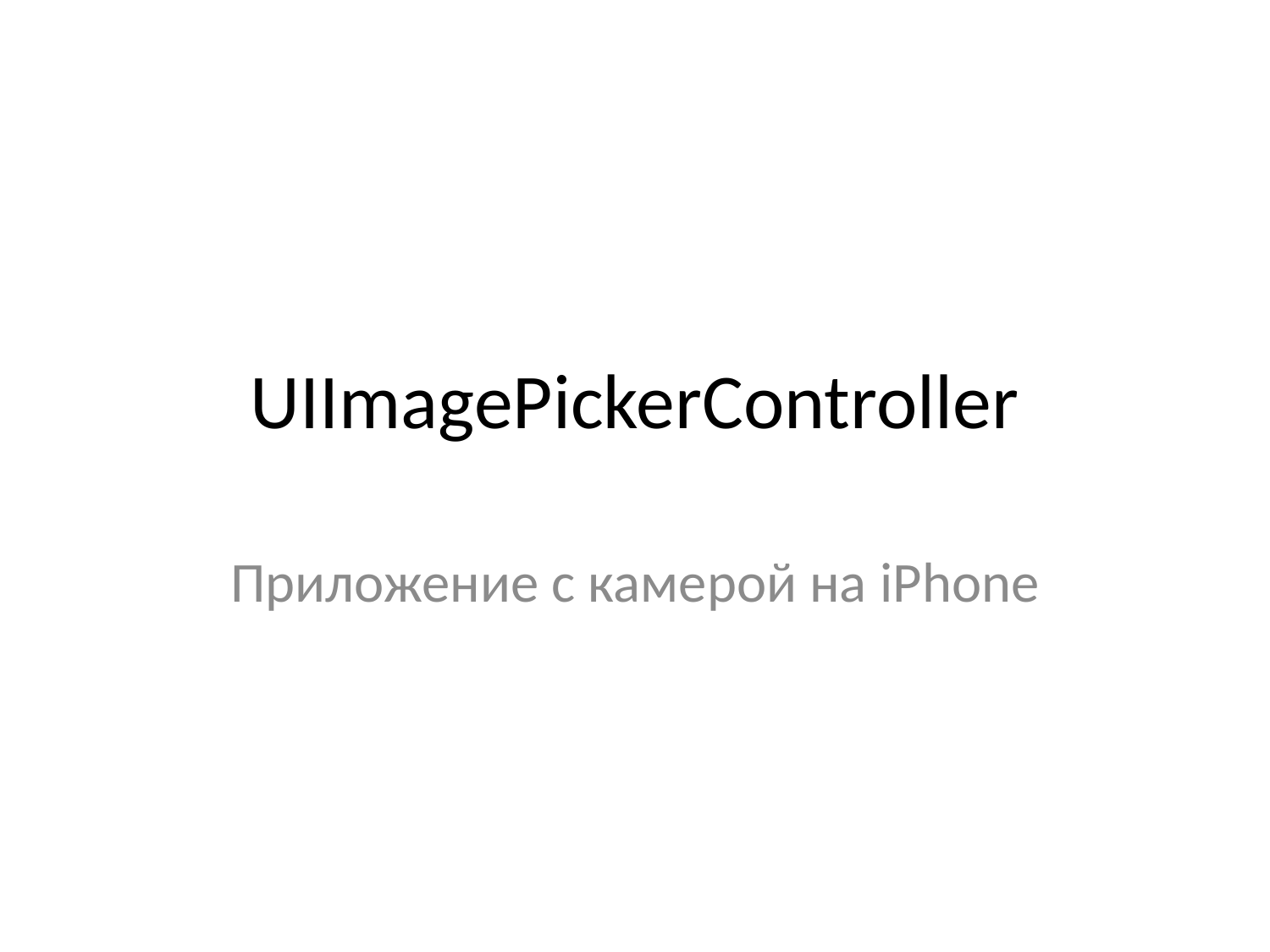

# UIImagePickerController
Приложение с камерой на iPhone